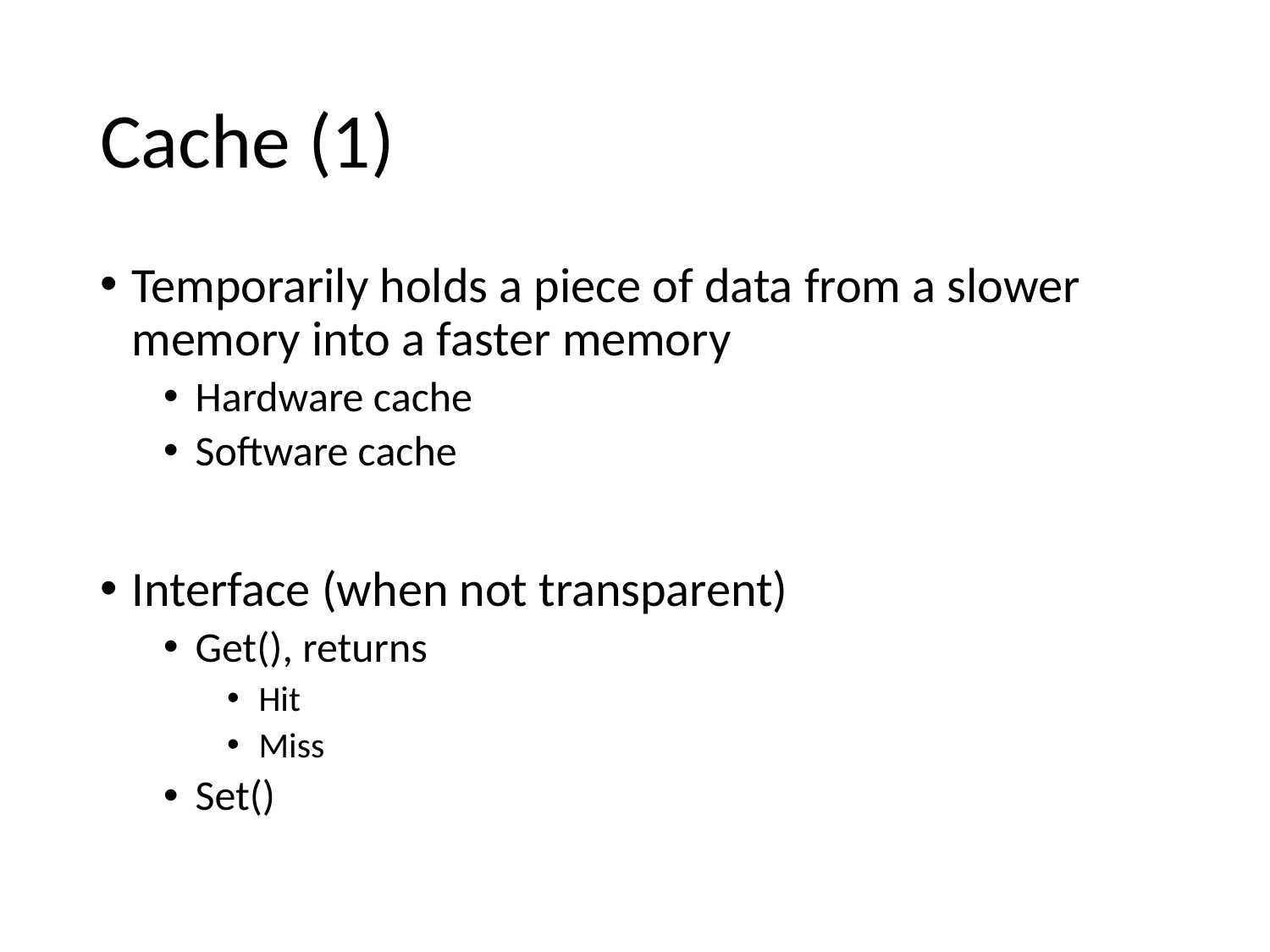

# Cache (1)
Temporarily holds a piece of data from a slower memory into a faster memory
Hardware cache
Software cache

Interface (when not transparent)
Get(), returns
Hit
Miss
Set()